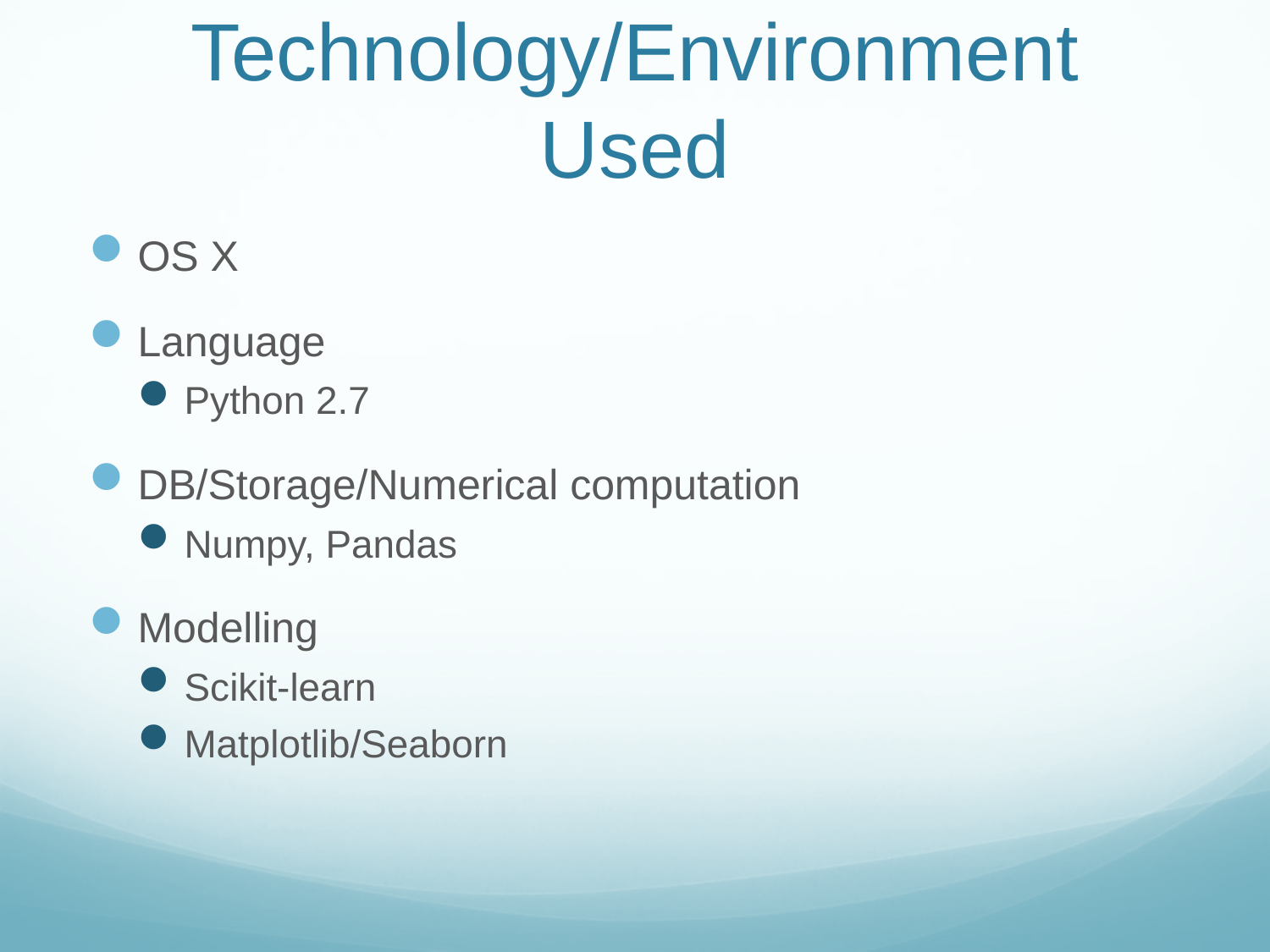

# Technology/Environment Used
OS X
Language
Python 2.7
DB/Storage/Numerical computation
Numpy, Pandas
Modelling
Scikit-learn
Matplotlib/Seaborn